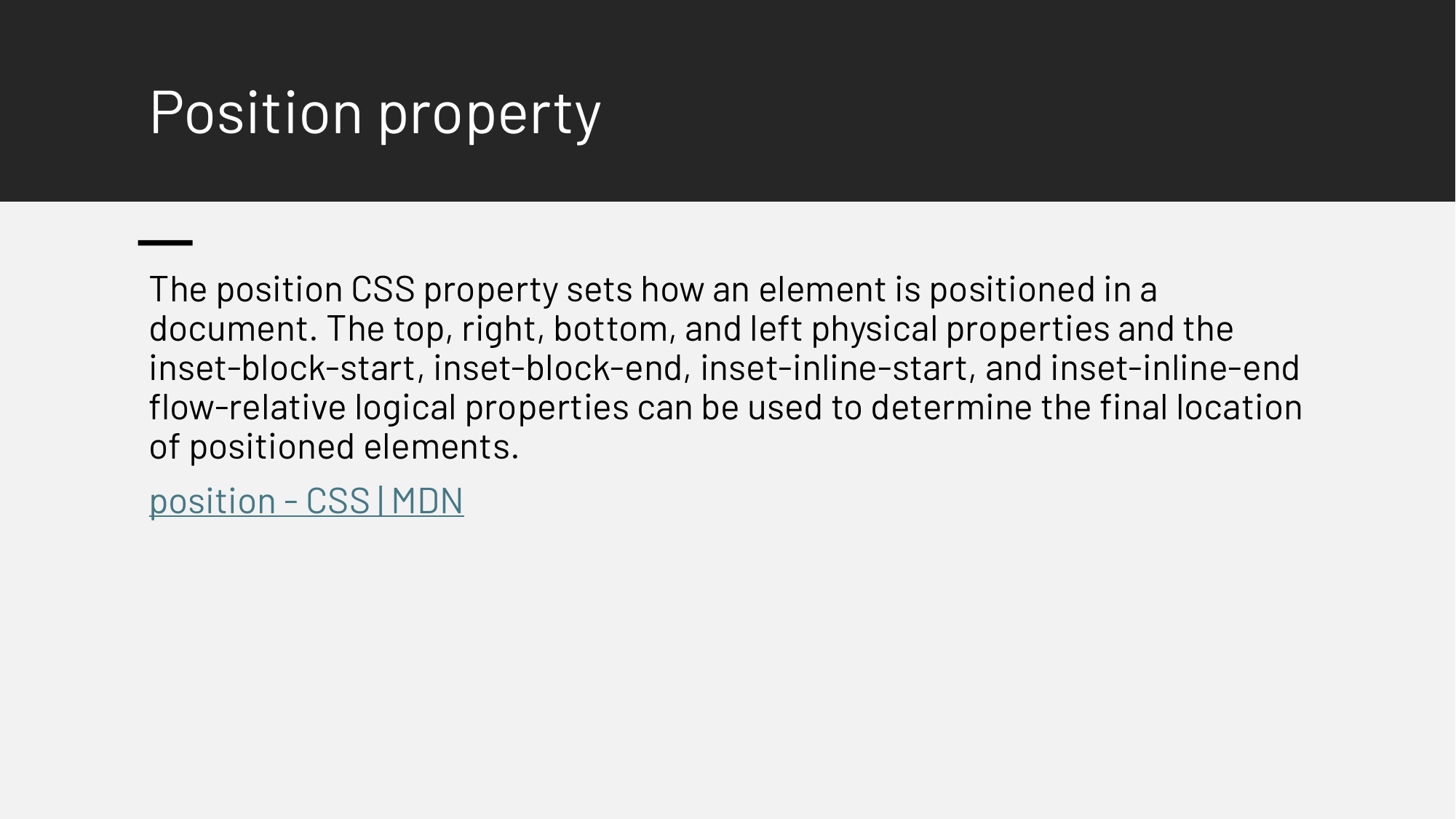

# Position property

The position CSS property sets how an element is positioned in a document. The top, right, bottom, and left physical properties and the inset-block-start, inset-block-end, inset-inline-start, and inset-inline-end flow-relative logical properties can be used to determine the final location of positioned elements.
position - CSS | MDN